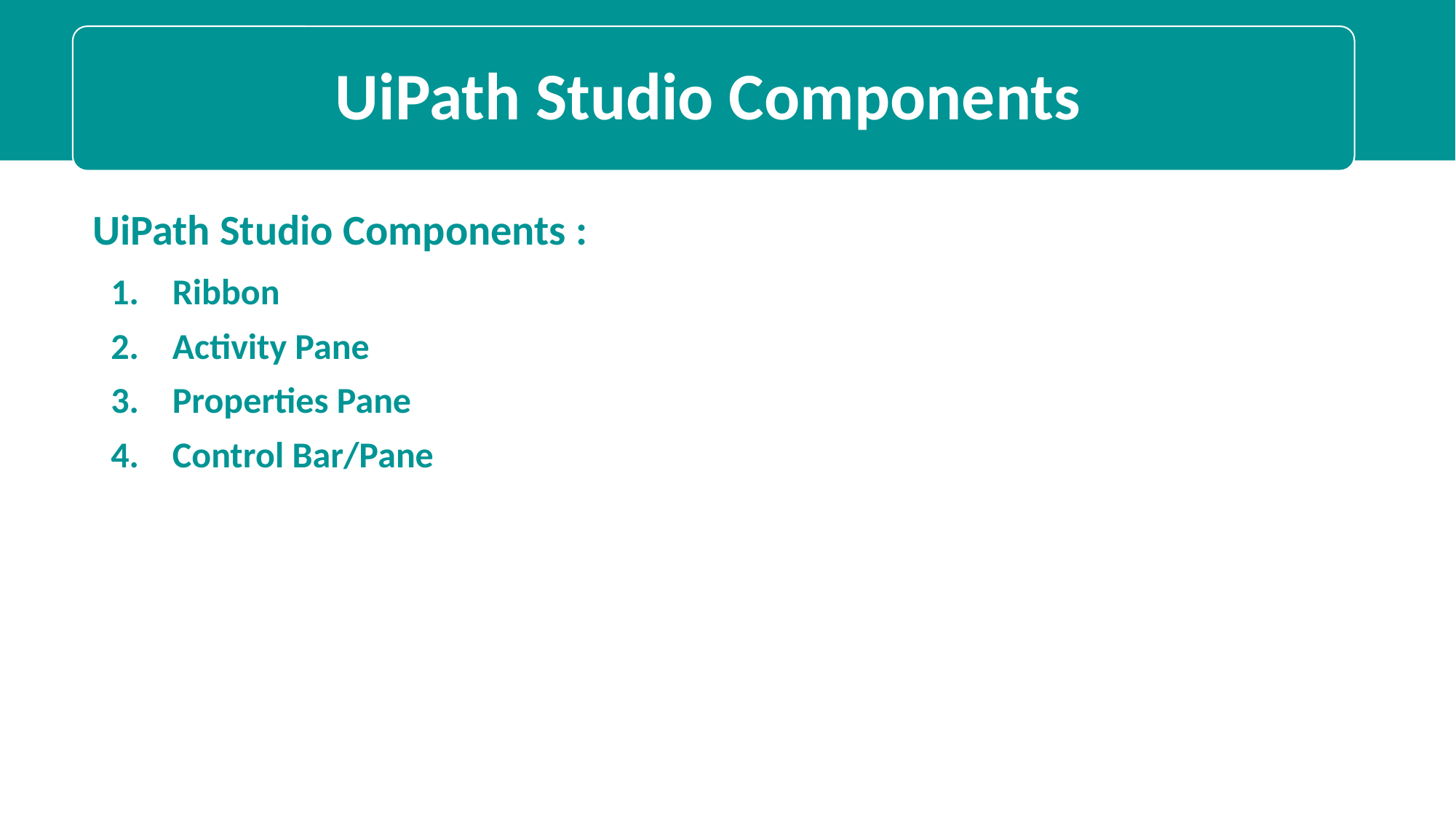

UiPath Studio Components
UiPath Studio Components :
Ribbon
Activity Pane
Properties Pane
Control Bar/Pane